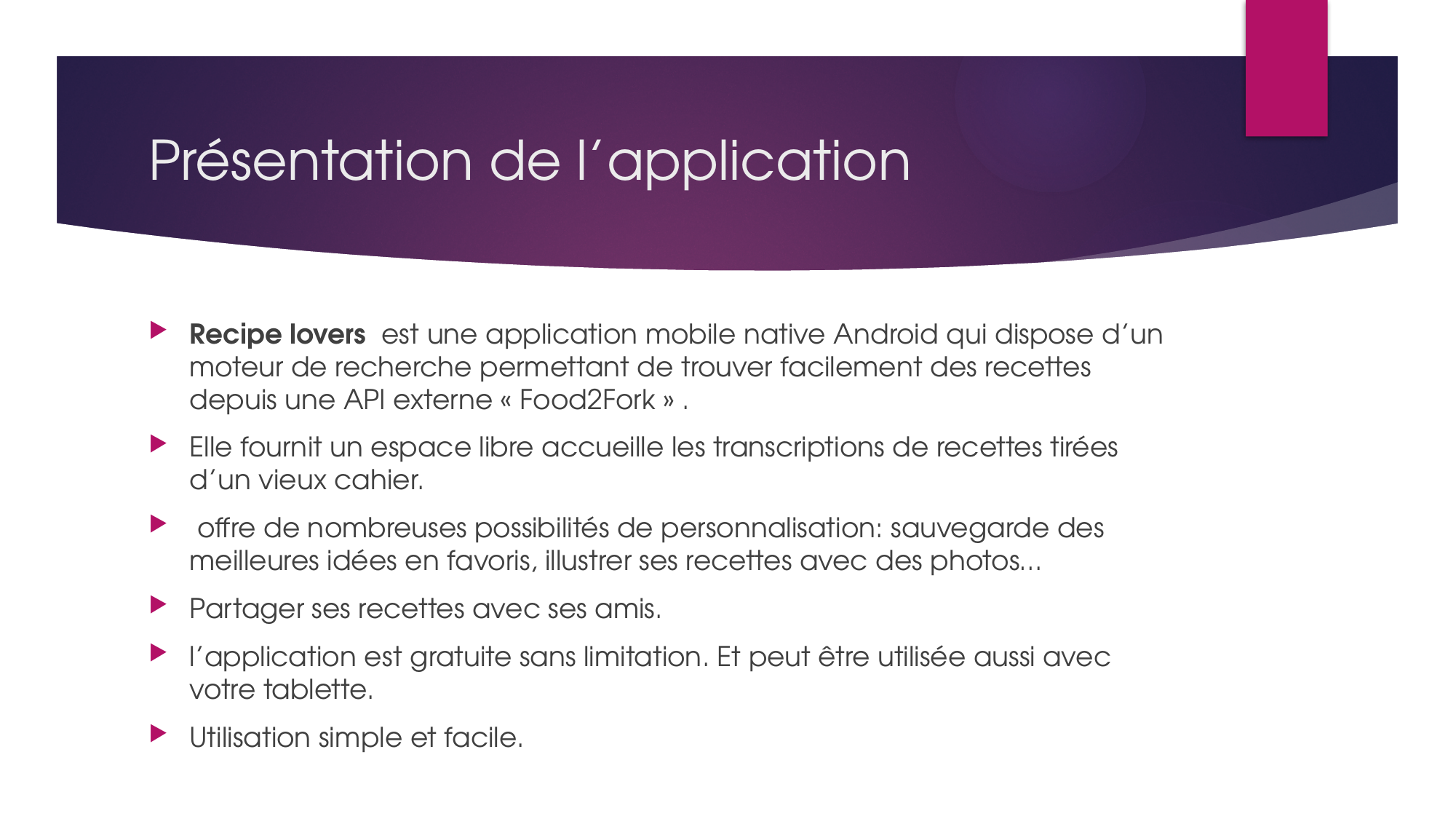

# Présentation de l’application
Recipe lovers  est une application mobile native Android qui dispose d’un moteur de recherche permettant de trouver facilement des recettes depuis une API externe « Food2Fork » .
Elle fournit un espace libre accueille les transcriptions de recettes tirées d’un vieux cahier.
 offre de nombreuses possibilités de personnalisation: sauvegarde des meilleures idées en favoris, illustrer ses recettes avec des photos…
Partager ses recettes avec ses amis.
l’application est gratuite sans limitation. Et peut être utilisée aussi avec votre tablette.
Utilisation simple et facile.